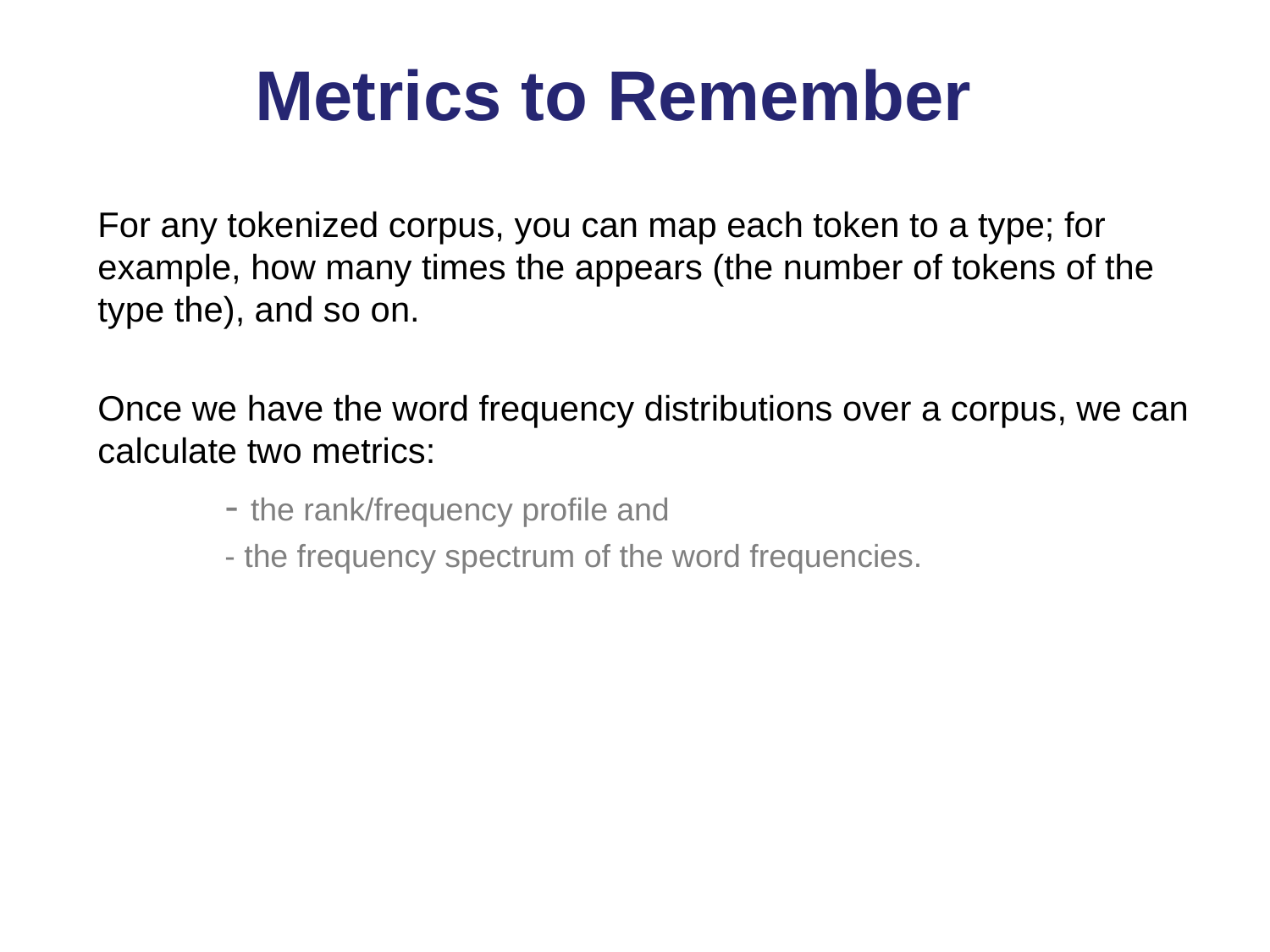

# Metrics to Remember

For any tokenized corpus, you can map each token to a type; for example, how many times the appears (the number of tokens of the type the), and so on.

Once we have the word frequency distributions over a corpus, we can calculate two metrics:
	- the rank/frequency profile and
	- the frequency spectrum of the word frequencies.